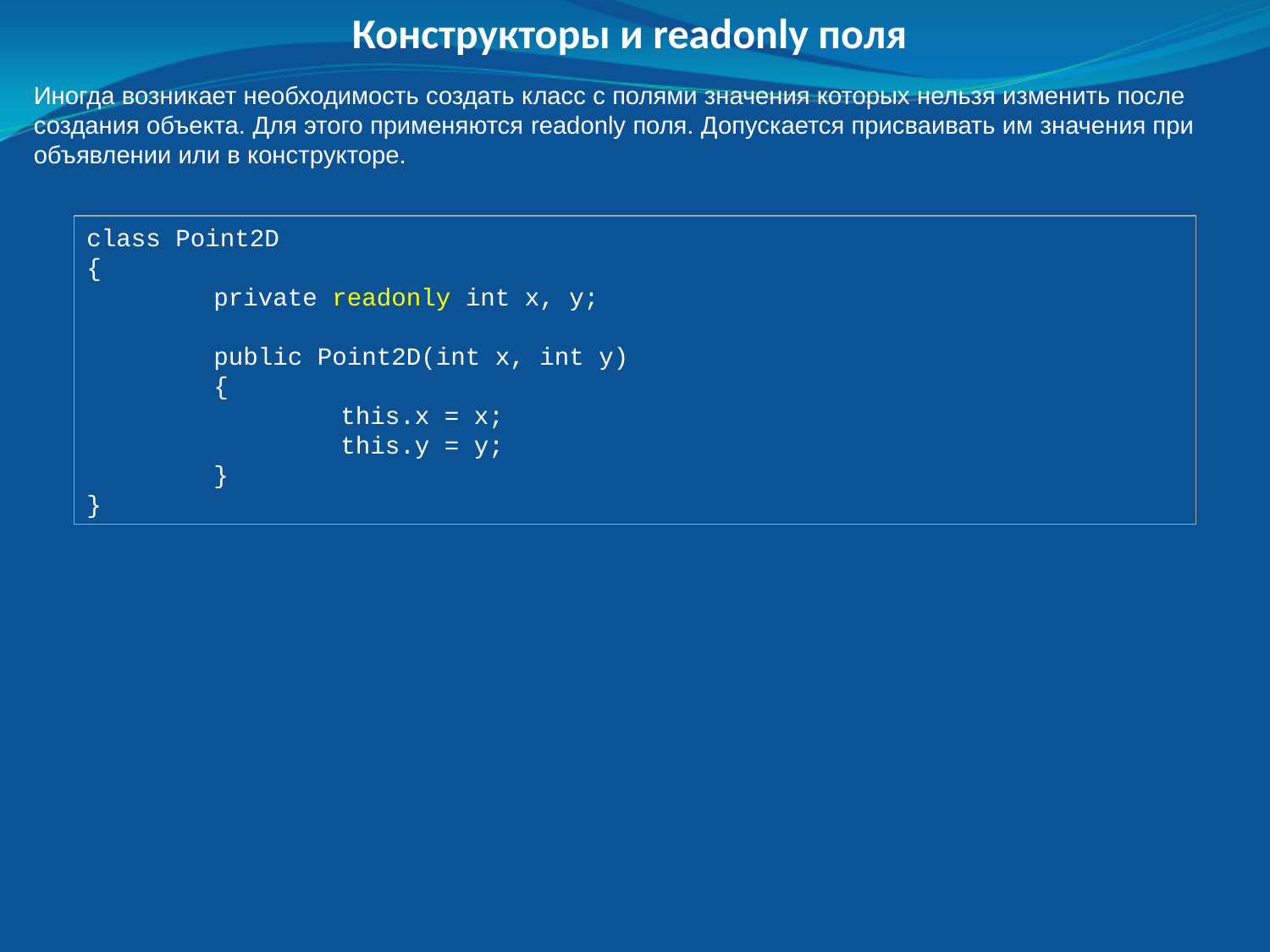

Конструкторы и readonly поля
Иногда возникает необходимость создать класс с полями значения которых нельзя изменить после создания объекта. Для этого применяются readonly поля. Допускается присваивать им значения при объявлении или в конструкторе.
class Point2D
{
	private readonly int x, y;

	public Point2D(int x, int y)
	{
		this.x = x;
		this.y = y;
	}
}